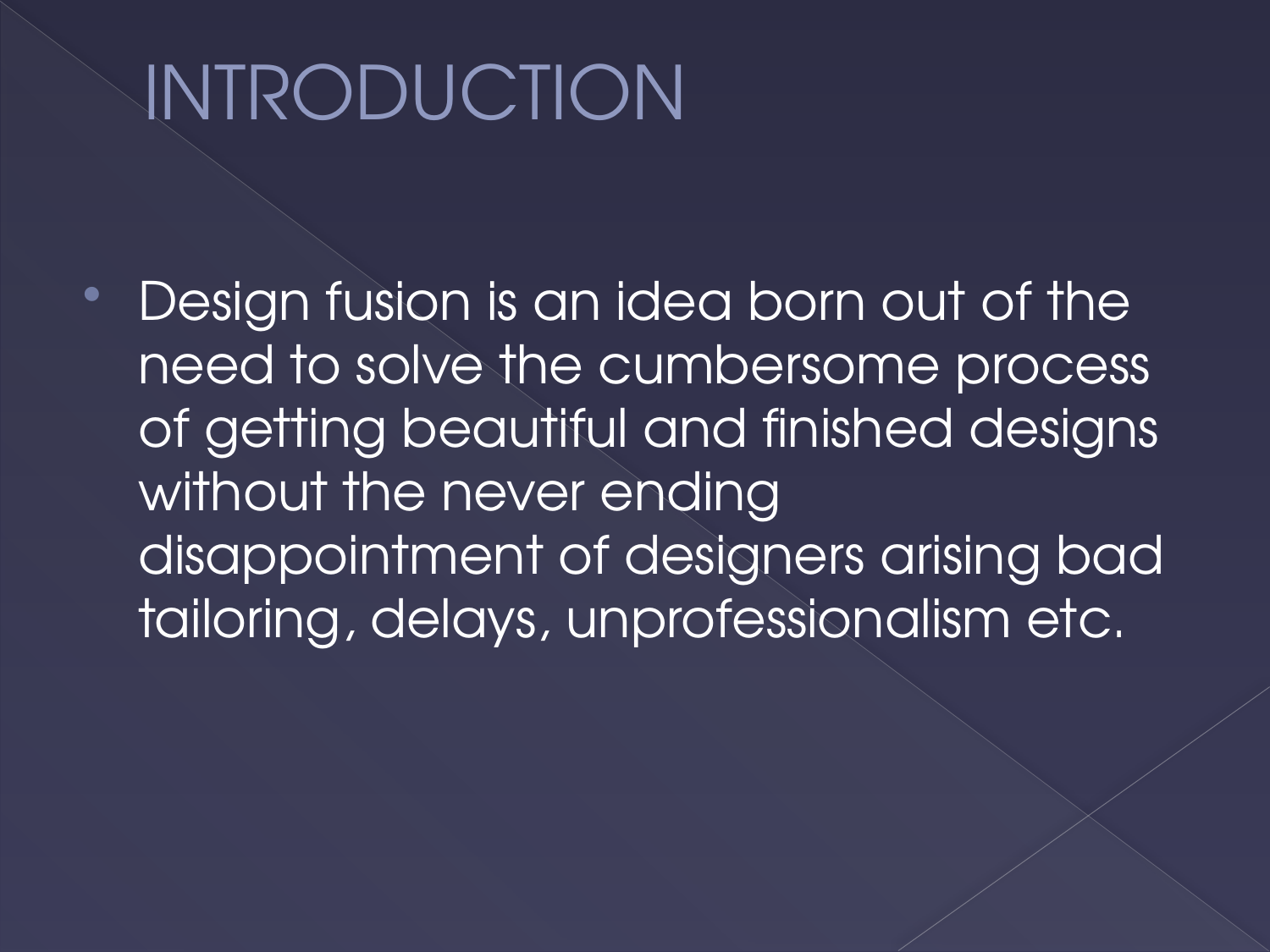

# INTRODUCTION
Design fusion is an idea born out of the need to solve the cumbersome process of getting beautiful and finished designs without the never ending disappointment of designers arising bad tailoring, delays, unprofessionalism etc.